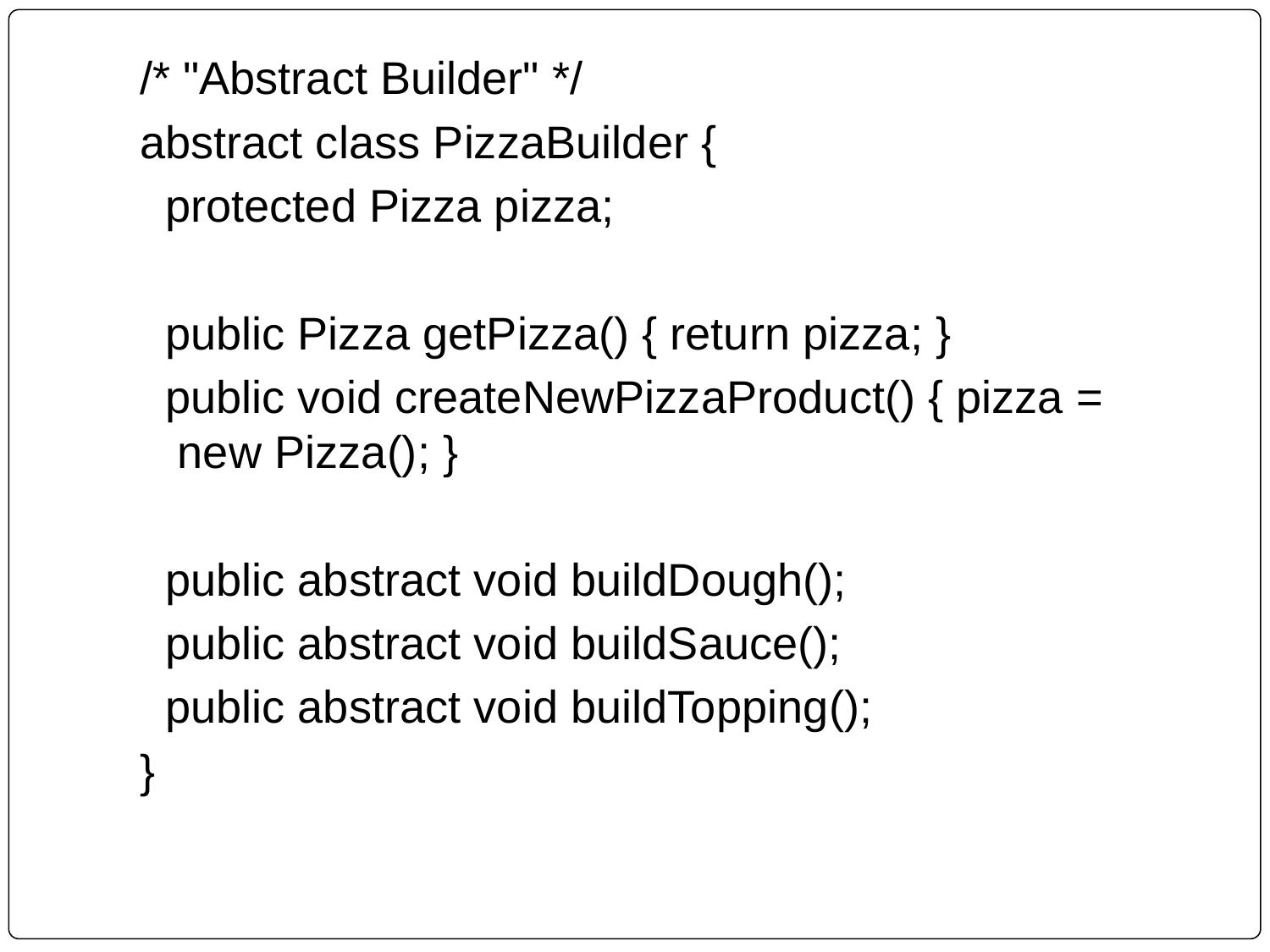

/* "Abstract Builder" */
abstract class PizzaBuilder {
  protected Pizza pizza;

  public Pizza getPizza() { return pizza; }
  public void createNewPizzaProduct() { pizza = new Pizza(); }

  public abstract void buildDough();
  public abstract void buildSauce();
  public abstract void buildTopping();
}